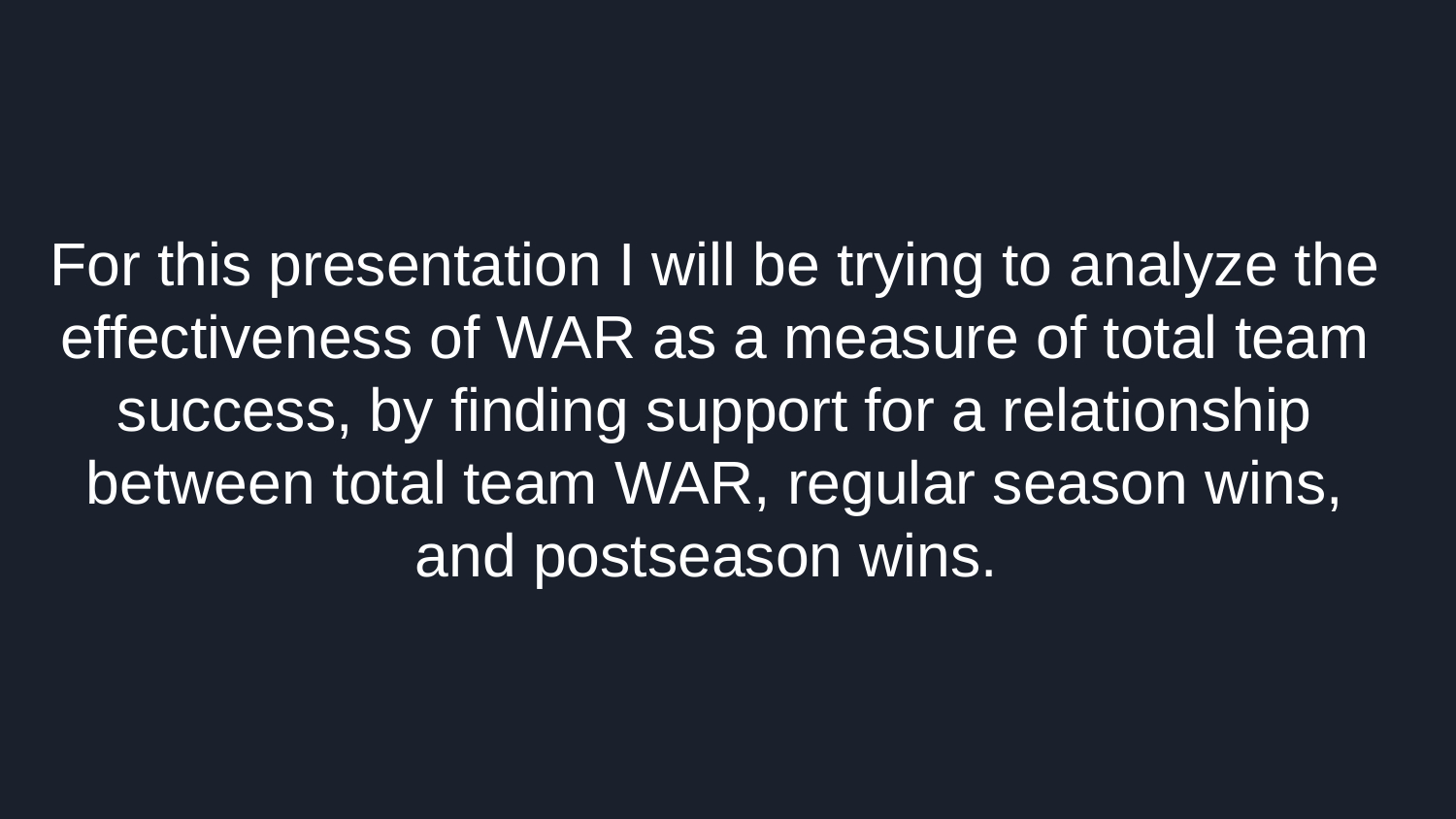

For this presentation I will be trying to analyze the effectiveness of WAR as a measure of total team success, by finding support for a relationship between total team WAR, regular season wins, and postseason wins.